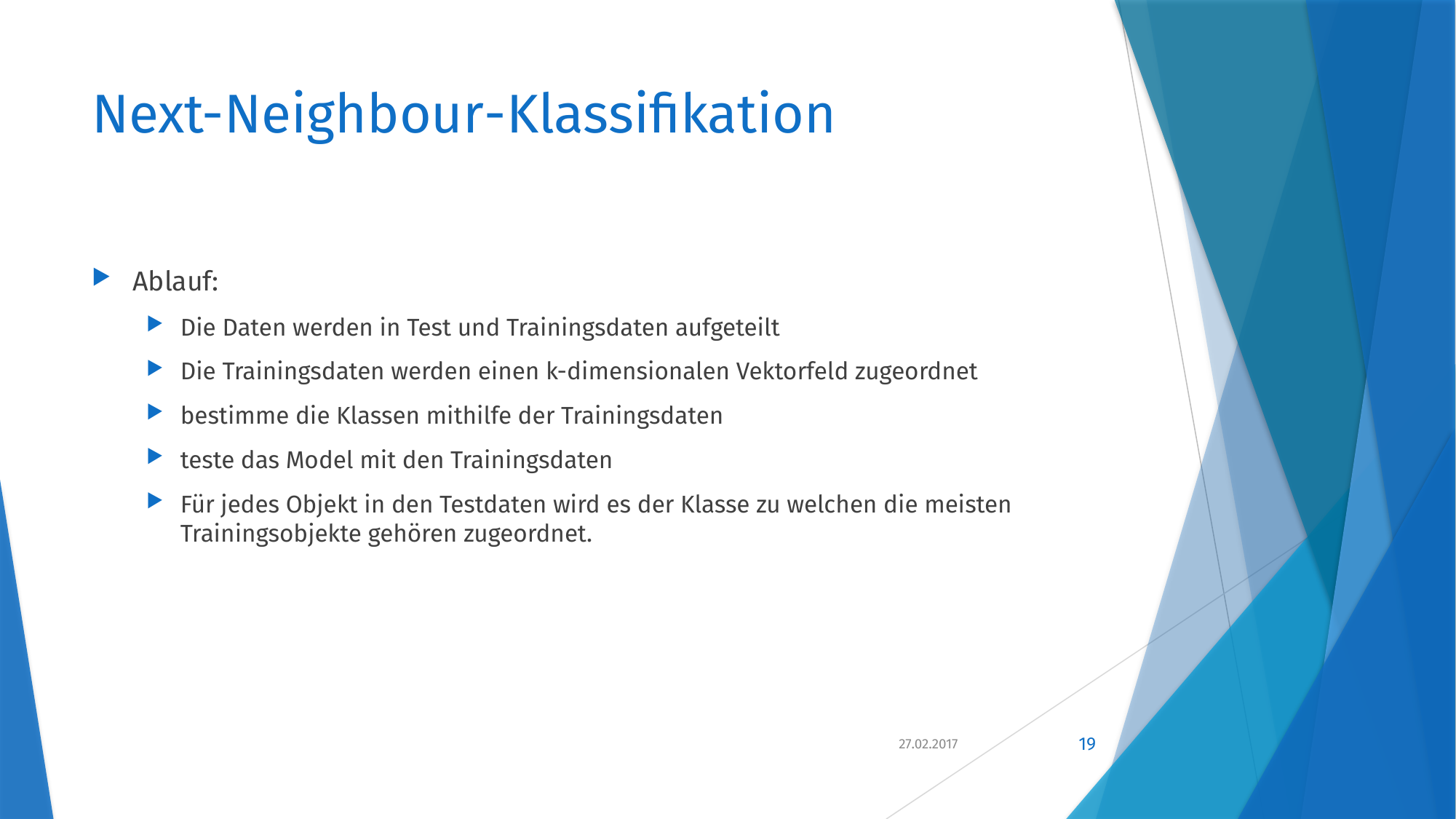

# Next-Neighbour-Klassifikation
Ablauf:
Die Daten werden in Test und Trainingsdaten aufgeteilt
Die Trainingsdaten werden einen k-dimensionalen Vektorfeld zugeordnet
bestimme die Klassen mithilfe der Trainingsdaten
teste das Model mit den Trainingsdaten
Für jedes Objekt in den Testdaten wird es der Klasse zu welchen die meisten Trainingsobjekte gehören zugeordnet.
27.02.2017
19